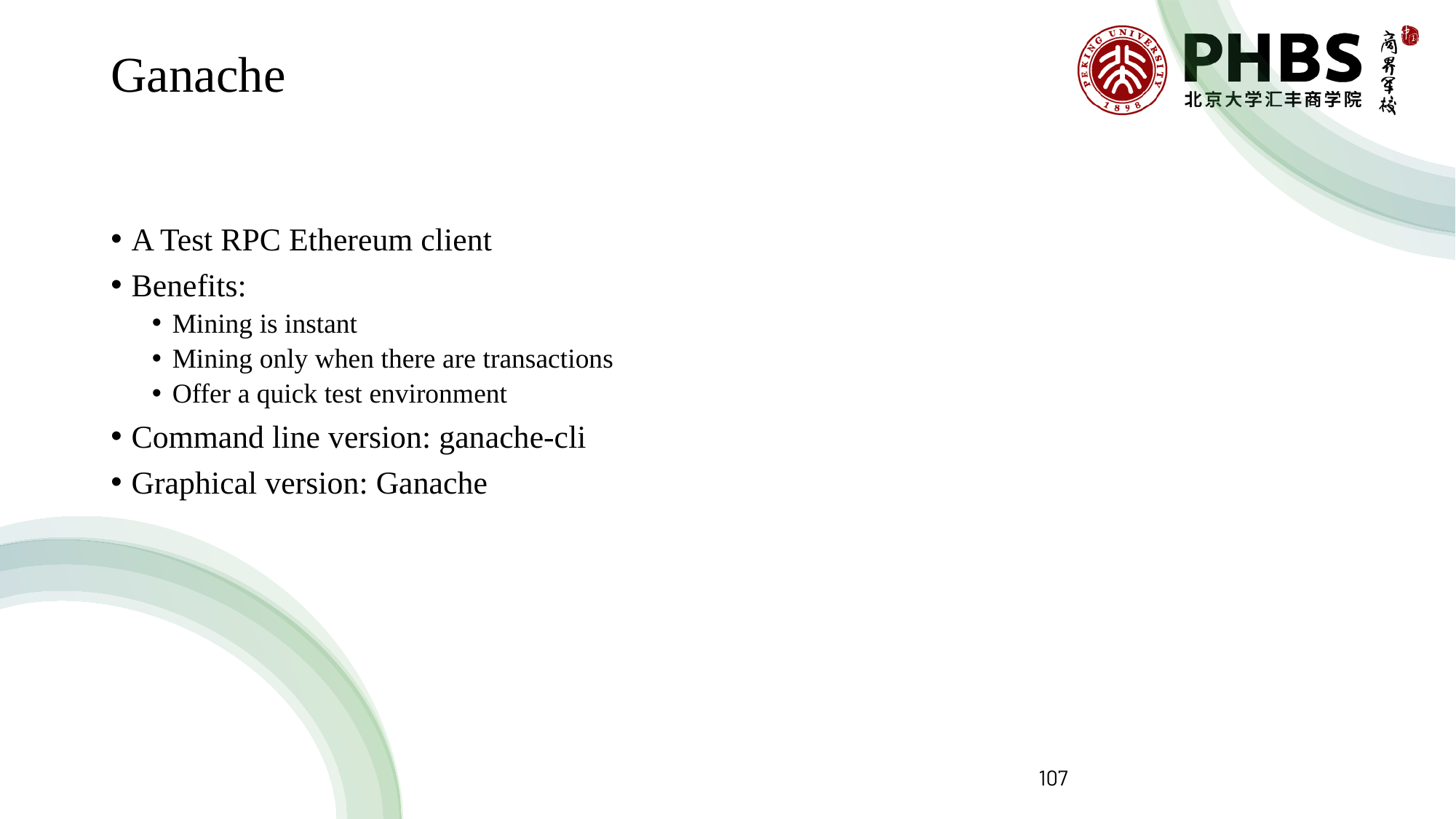

# Ganache
A Test RPC Ethereum client
Benefits:
Mining is instant
Mining only when there are transactions
Offer a quick test environment
Command line version: ganache-cli
Graphical version: Ganache

107